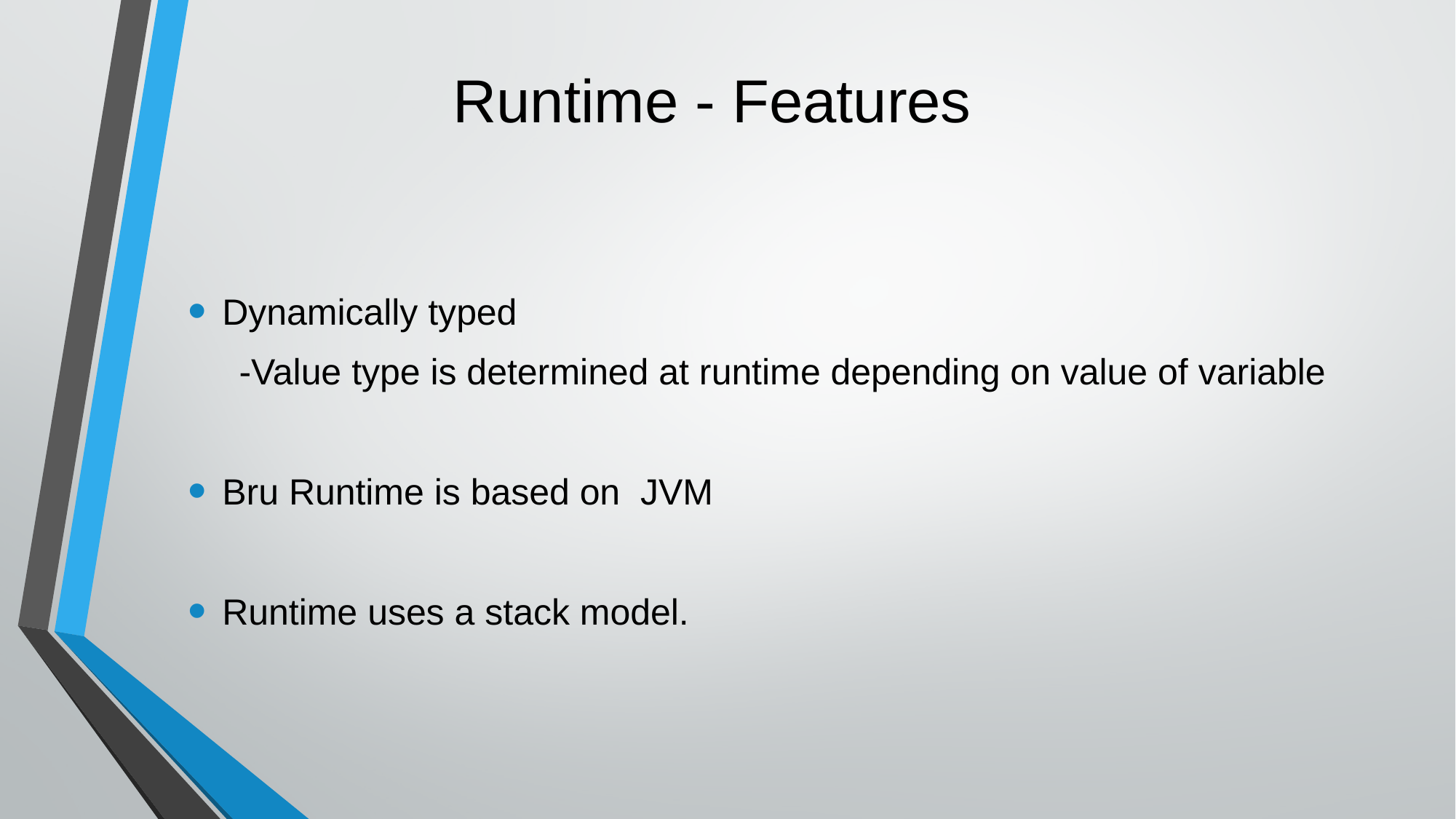

# Runtime - Features

Dynamically typed
     -Value type is determined at runtime depending on value of variable

Bru Runtime is based on  JVM

Runtime uses a stack model.